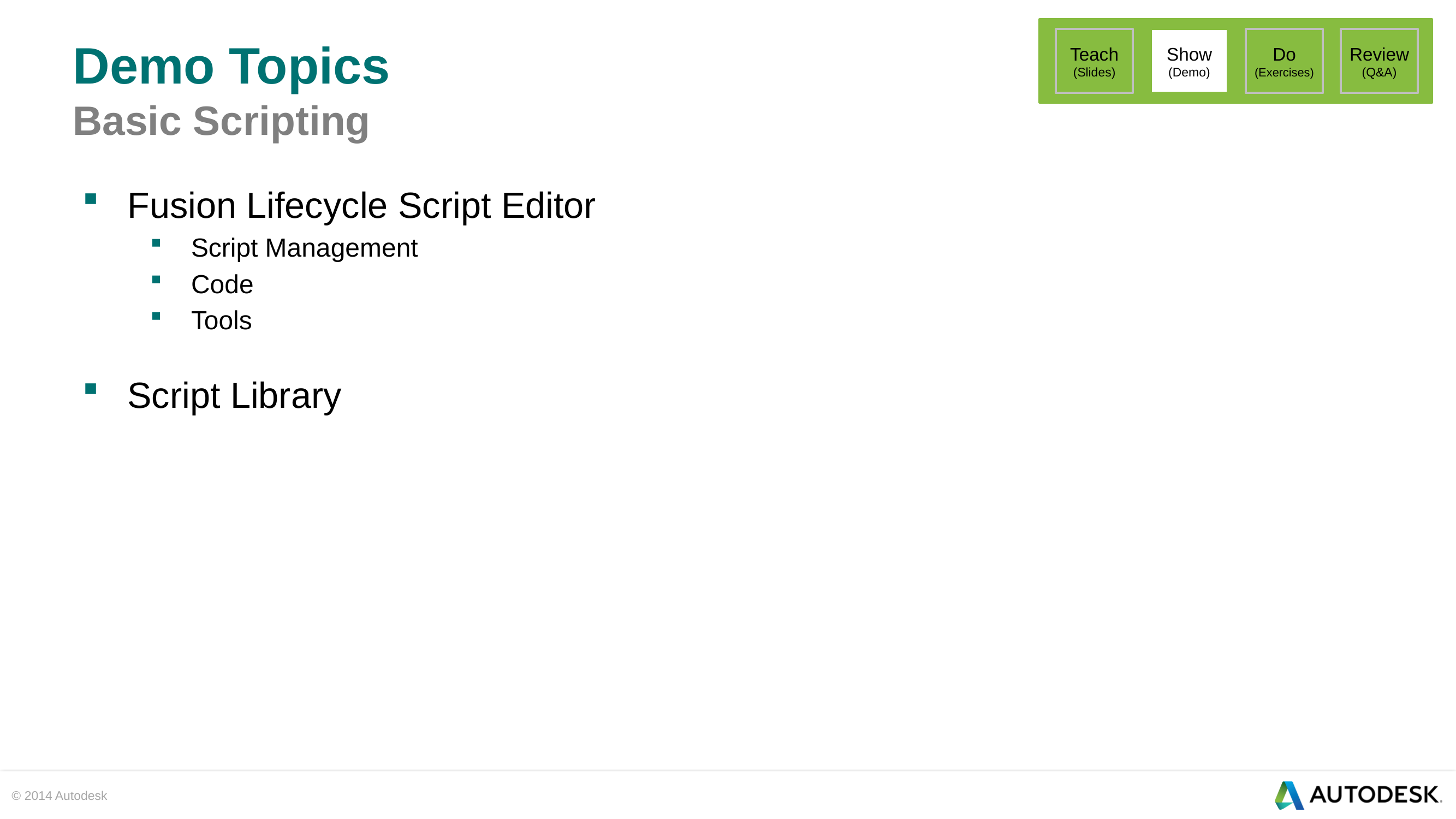

Teach
(Slides)
Show
(Demo)
Do
(Exercises)
Review
(Q&A)
Demo Topics
Basic Scripting
Fusion Lifecycle Script Editor
Script Management
Code
Tools

Script Library